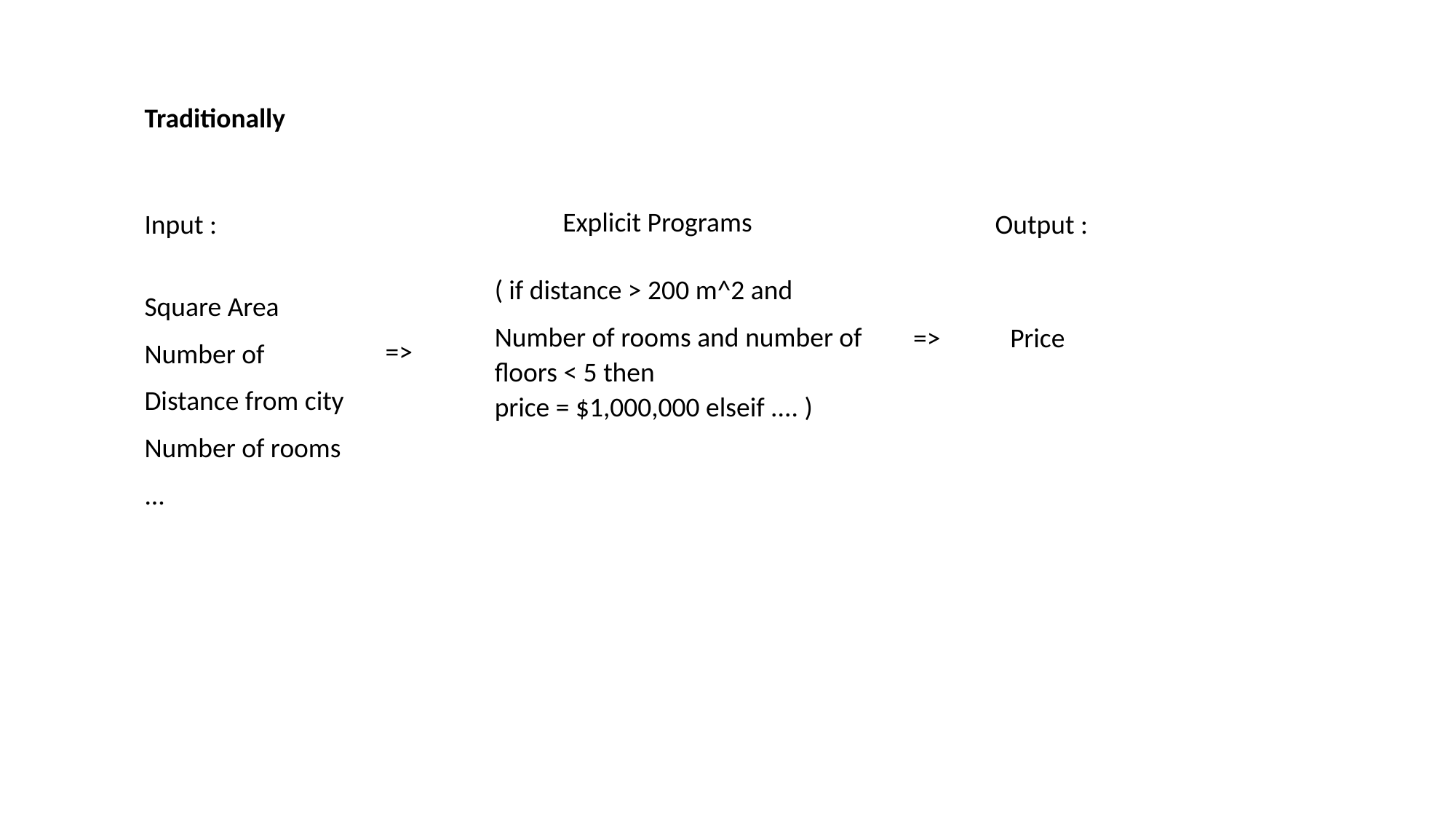

Traditionally
Input :
Square Area
Number of
Distance from city
Number of rooms
...
           Explicit Programs

( if distance > 200 m^2 and
Number of rooms and number of floors < 5 then		  price = $1,000,000 elseif .... )

Output :
=>
Price
=>